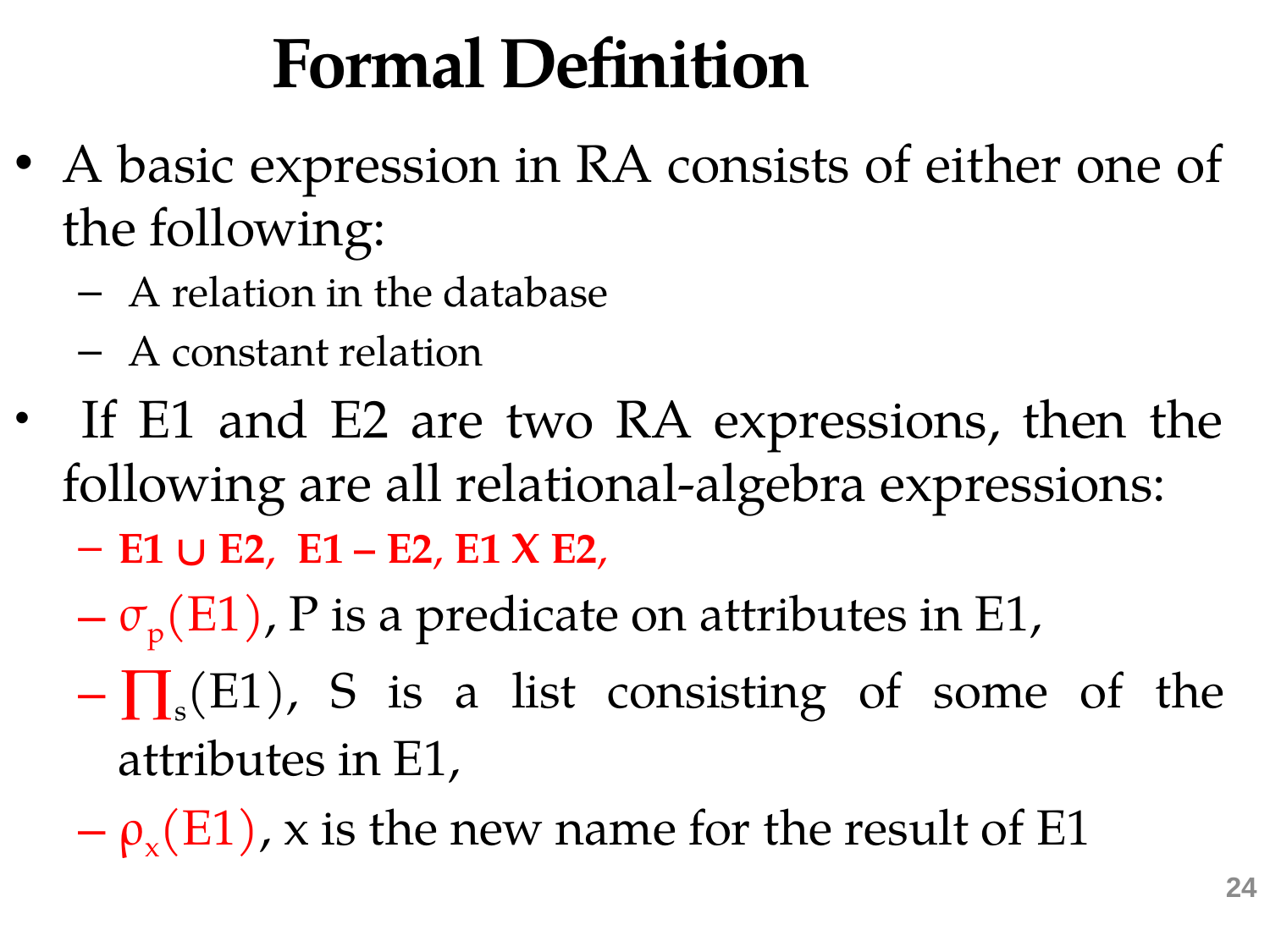

# Formal Definition
A basic expression in RA consists of either one of the following:
 A relation in the database
 A constant relation
 If E1 and E2 are two RA expressions, then the following are all relational-algebra expressions:
E1 ∪ E2,  E1 – E2, E1 X E2,
σp(E1), P is a predicate on attributes in E1,
∏s(E1), S is a list consisting of some of the attributes in E1,
ρx(E1), x is the new name for the result of E1
24